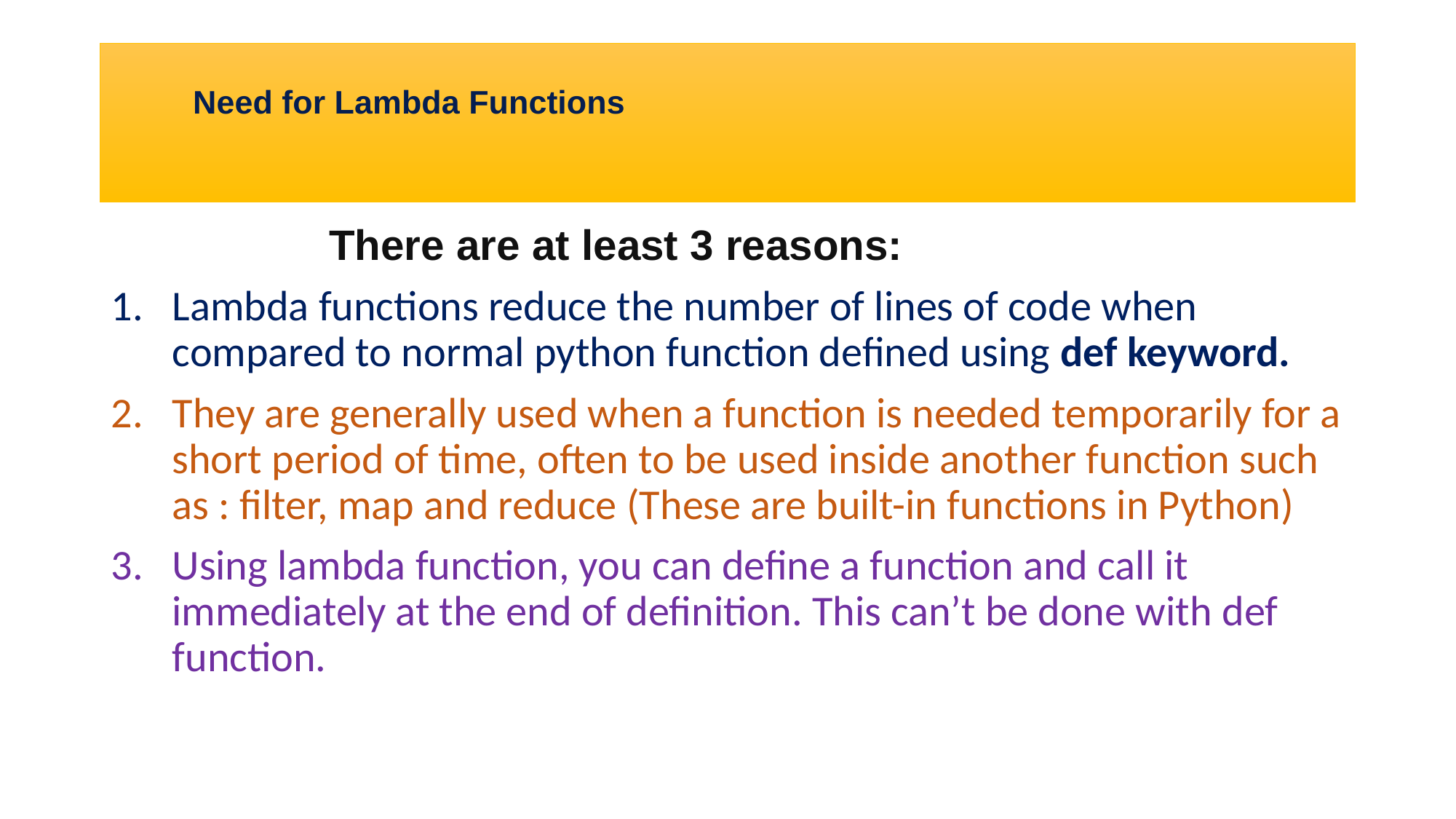

# Need for Lambda Functions
		There are at least 3 reasons:
Lambda functions reduce the number of lines of code when compared to normal python function defined using def keyword.
They are generally used when a function is needed temporarily for a short period of time, often to be used inside another function such as : filter, map and reduce (These are built-in functions in Python)
Using lambda function, you can define a function and call it immediately at the end of definition. This can’t be done with def function.